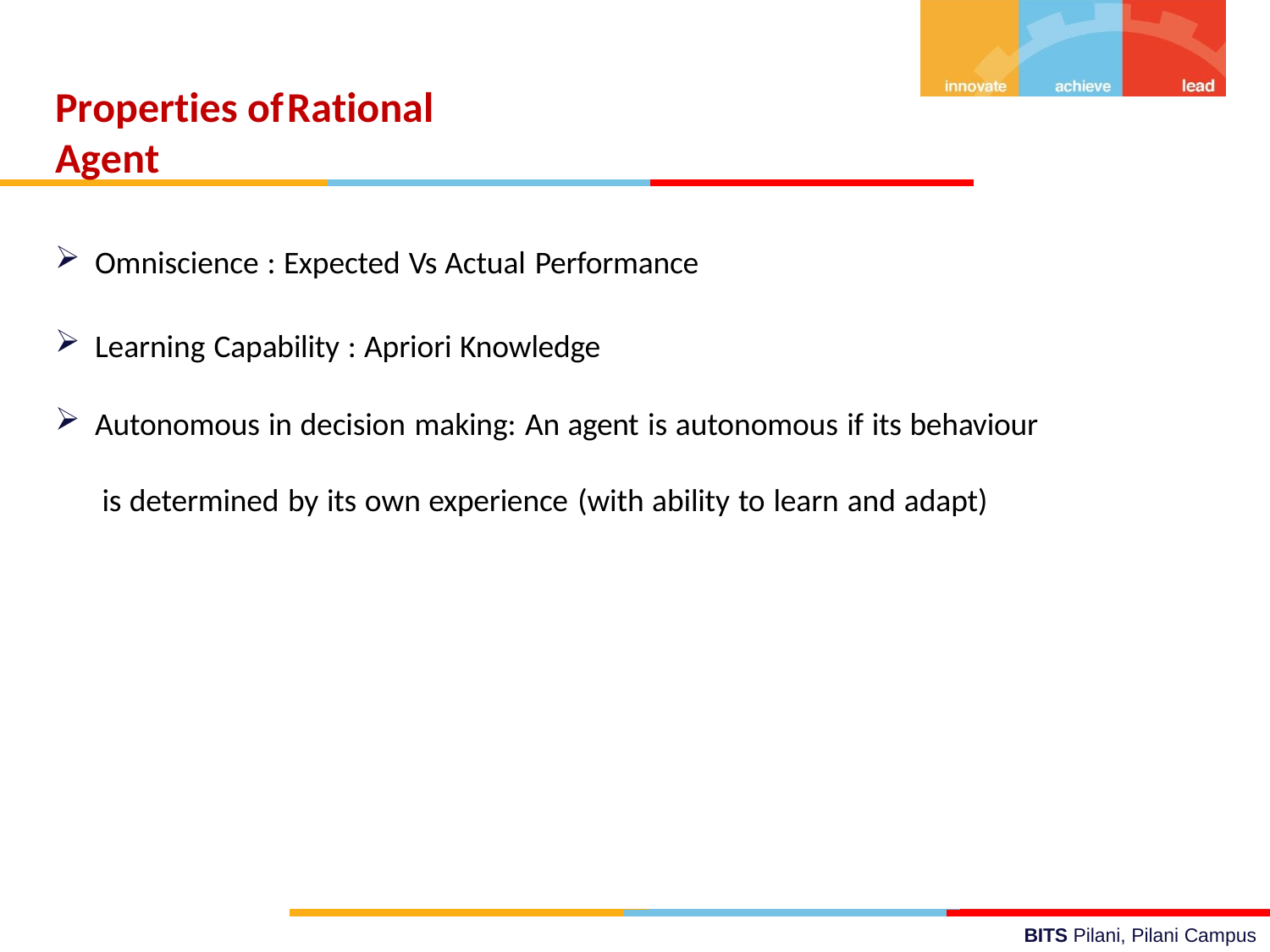

# Properties ofRational Agent
Omniscience : Expected Vs Actual Performance

Learning Capability : Apriori Knowledge
Autonomous in decision making: An agent is autonomous if its behaviour  is determined by its own experience (with ability to learn and adapt)
BITS Pilani, Pilani Campus